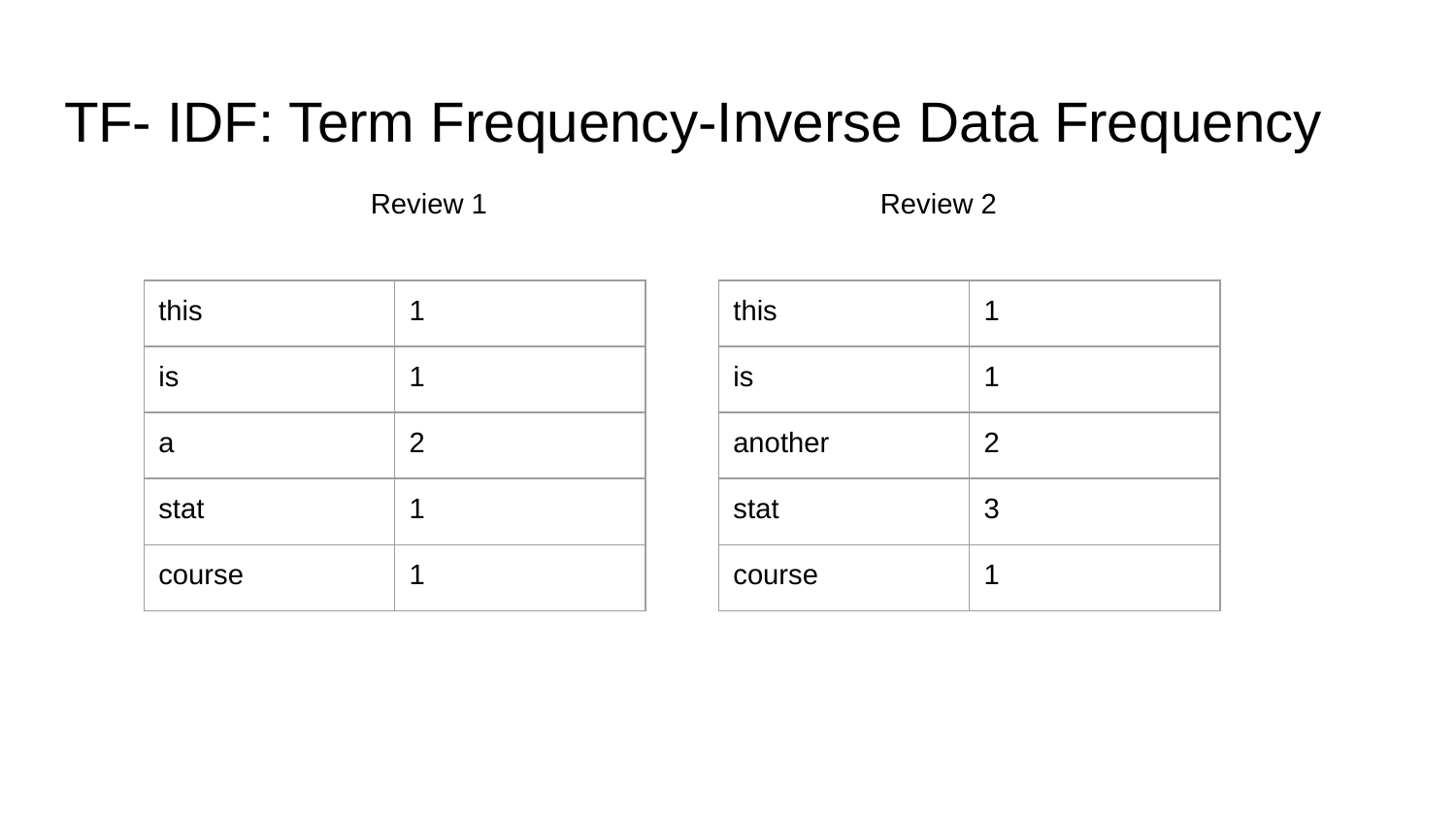

# TF- IDF: Term Frequency-Inverse Data Frequency

Review 1			Review 2
| this | 1 |
| --- | --- |
| is | 1 |
| a | 2 |
| stat | 1 |
| course | 1 |
| this | 1 |
| --- | --- |
| is | 1 |
| another | 2 |
| stat | 3 |
| course | 1 |